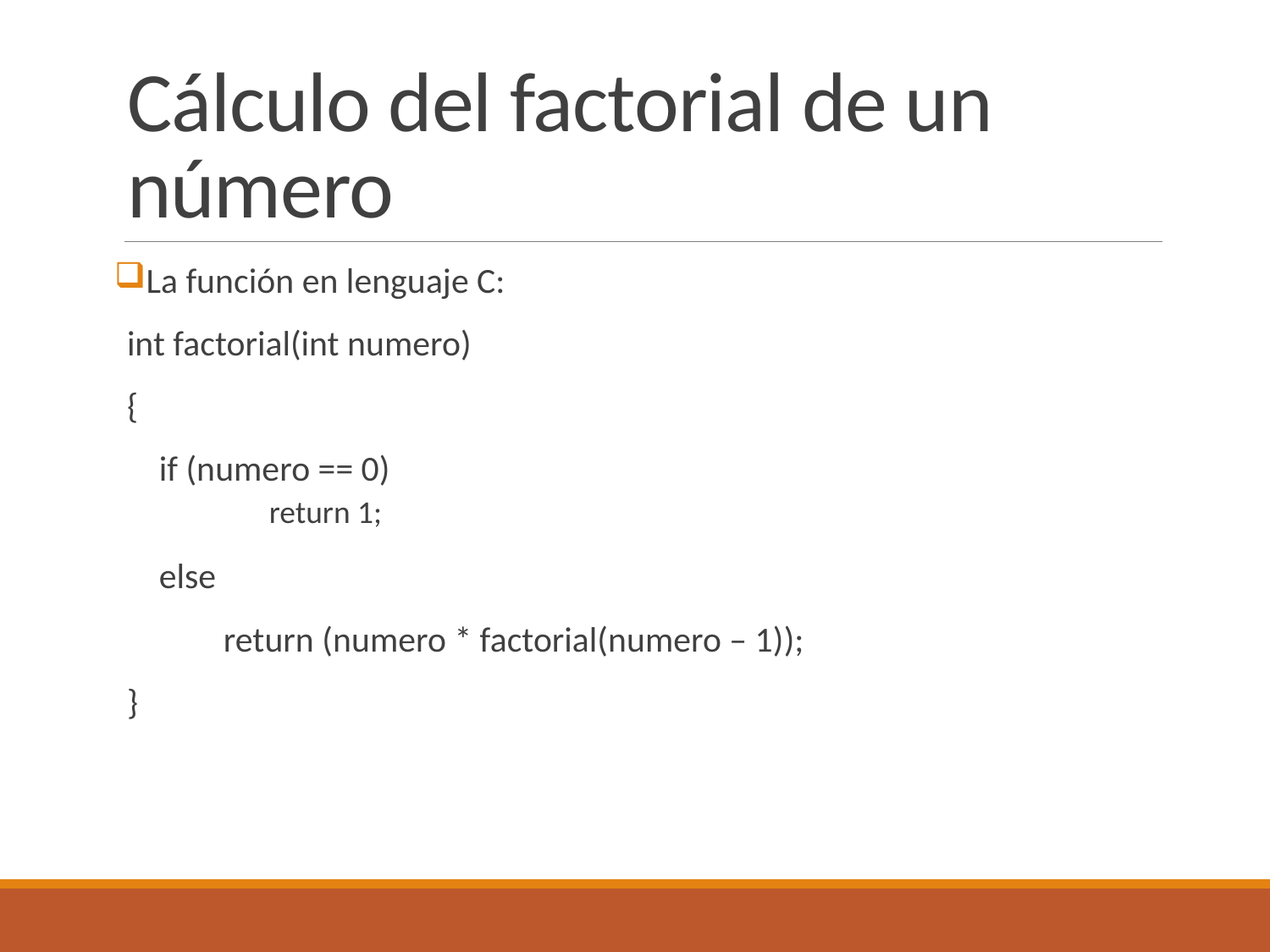

# Cálculo del factorial de un número
La función en lenguaje C:
int factorial(int numero)
{
    if (numero == 0)
	return 1;
    else
            return (numero * factorial(numero – 1));
}